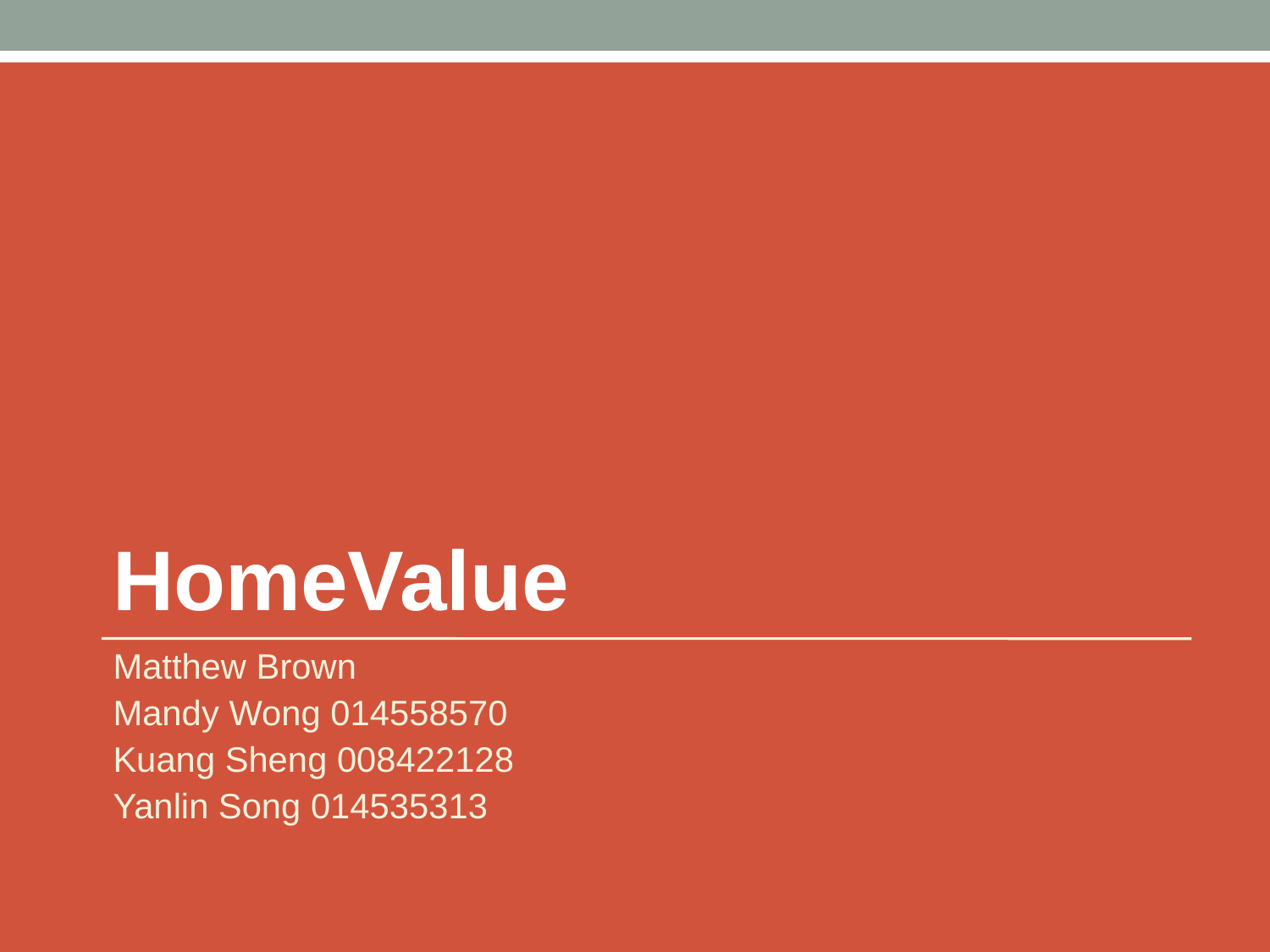

# HomeValue
Matthew Brown
Mandy Wong 014558570
Kuang Sheng 008422128
Yanlin Song 014535313